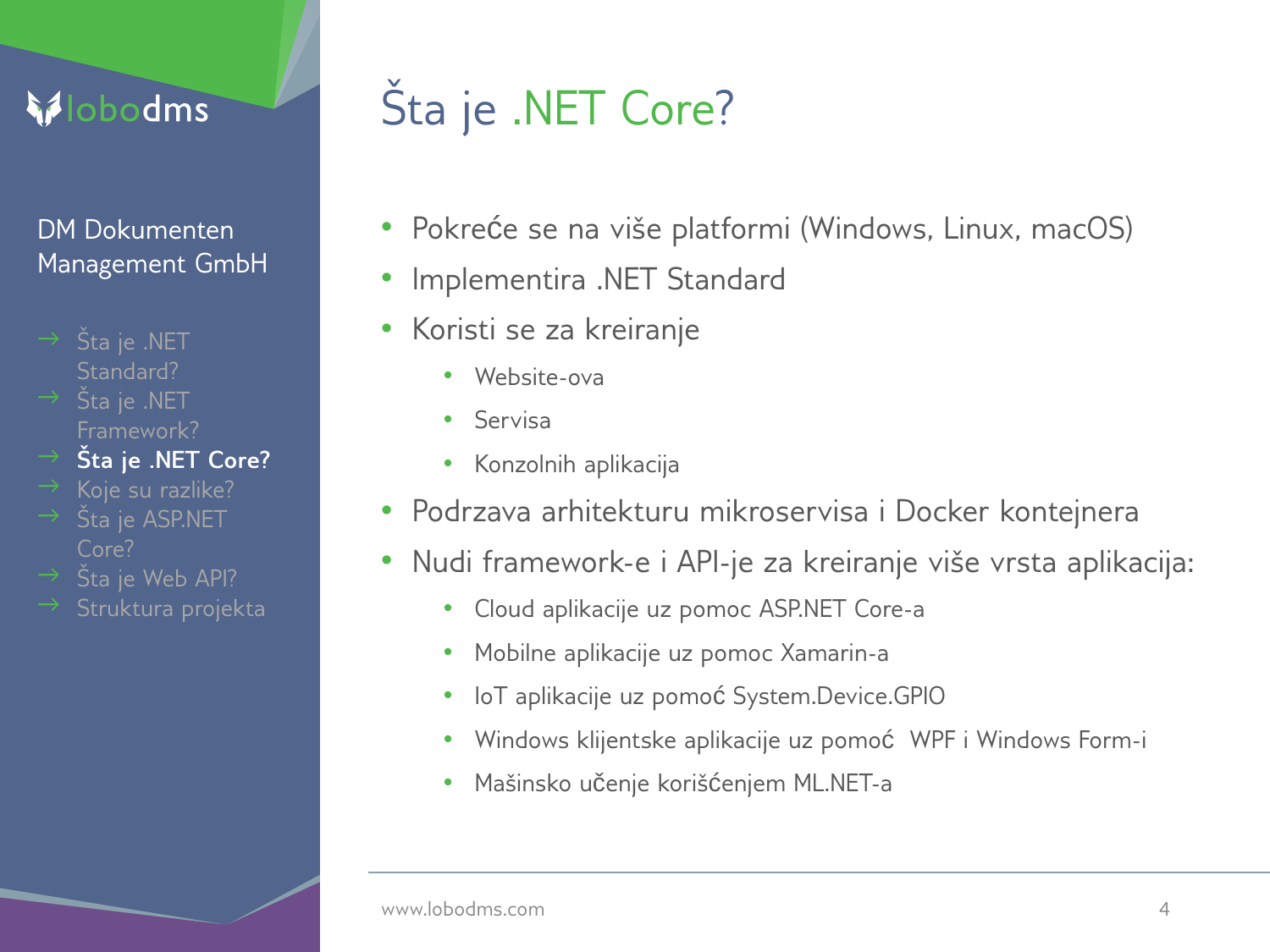

# Šta je .NET Core?
DM Dokumenten Management GmbH
Pokreće se na više platformi (Windows, Linux, macOS)
Implementira .NET Standard
Koristi se za kreiranje
Website-ova
Servisa
Konzolnih aplikacija
Podrzava arhitekturu mikroservisa i Docker kontejnera
Nudi framework-e i API-je za kreiranje više vrsta aplikacija:
Cloud aplikacije uz pomoc ASP.NET Core-a
Mobilne aplikacije uz pomoc Xamarin-a
IoT aplikacije uz pomoć System.Device.GPIO
Windows klijentske aplikacije uz pomoć  WPF i Windows Form-i
Mašinsko učenje korišćenjem ML.NET-a
Šta je .NET Standard?
Šta je .NET Framework?
Šta je .NET Core?
Koje su razlike?
Šta je ASP.NET Core?
Šta je Web API?
Struktura projekta
www.lobodms.com
4